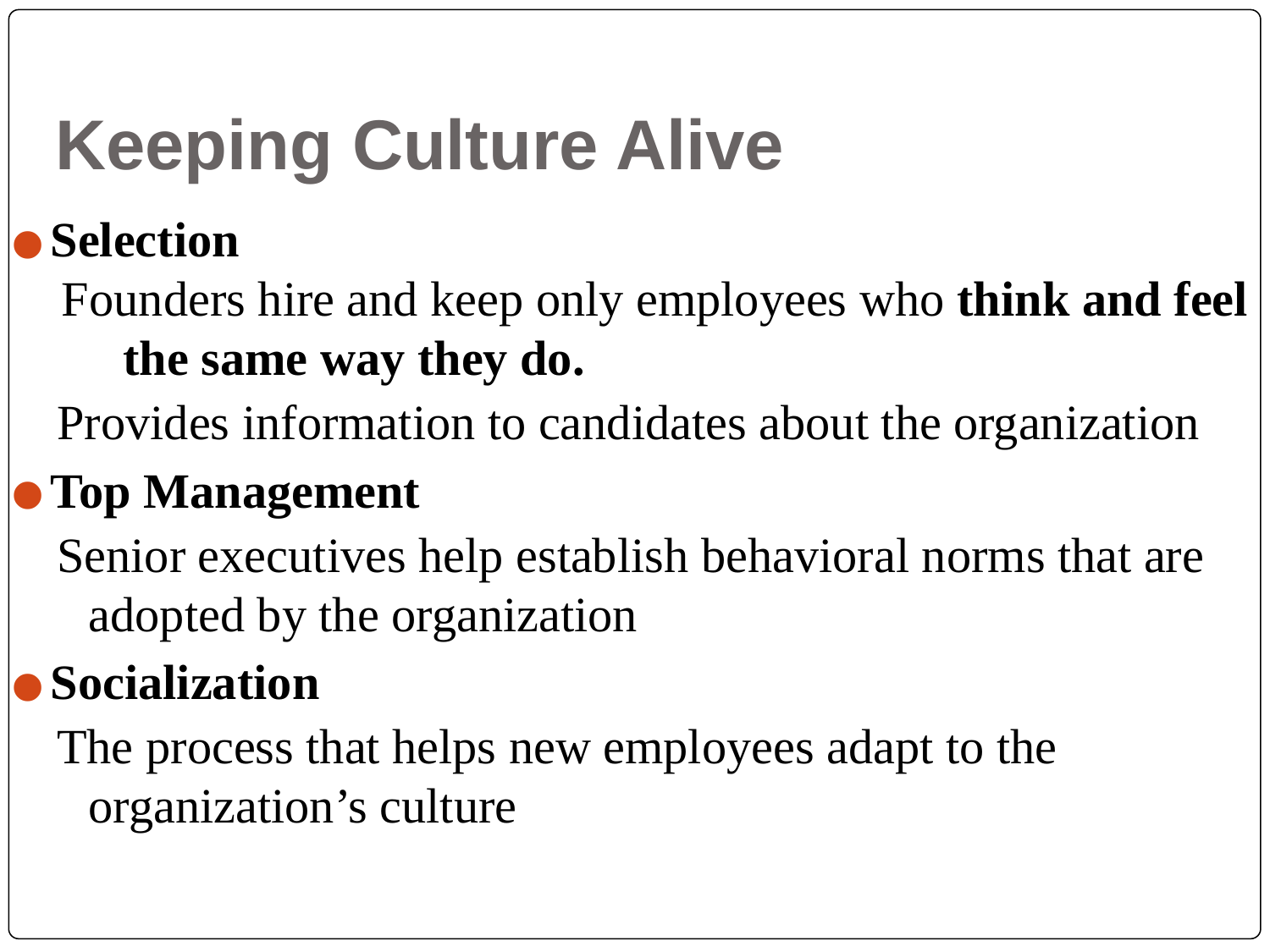

# Keeping Culture Alive
Selection
    Founders hire and keep only employees who think and feel          the same way they do.
Provides information to candidates about the organization
Top Management
Senior executives help establish behavioral norms that are adopted by the organization
Socialization
The process that helps new employees adapt to the organization’s culture